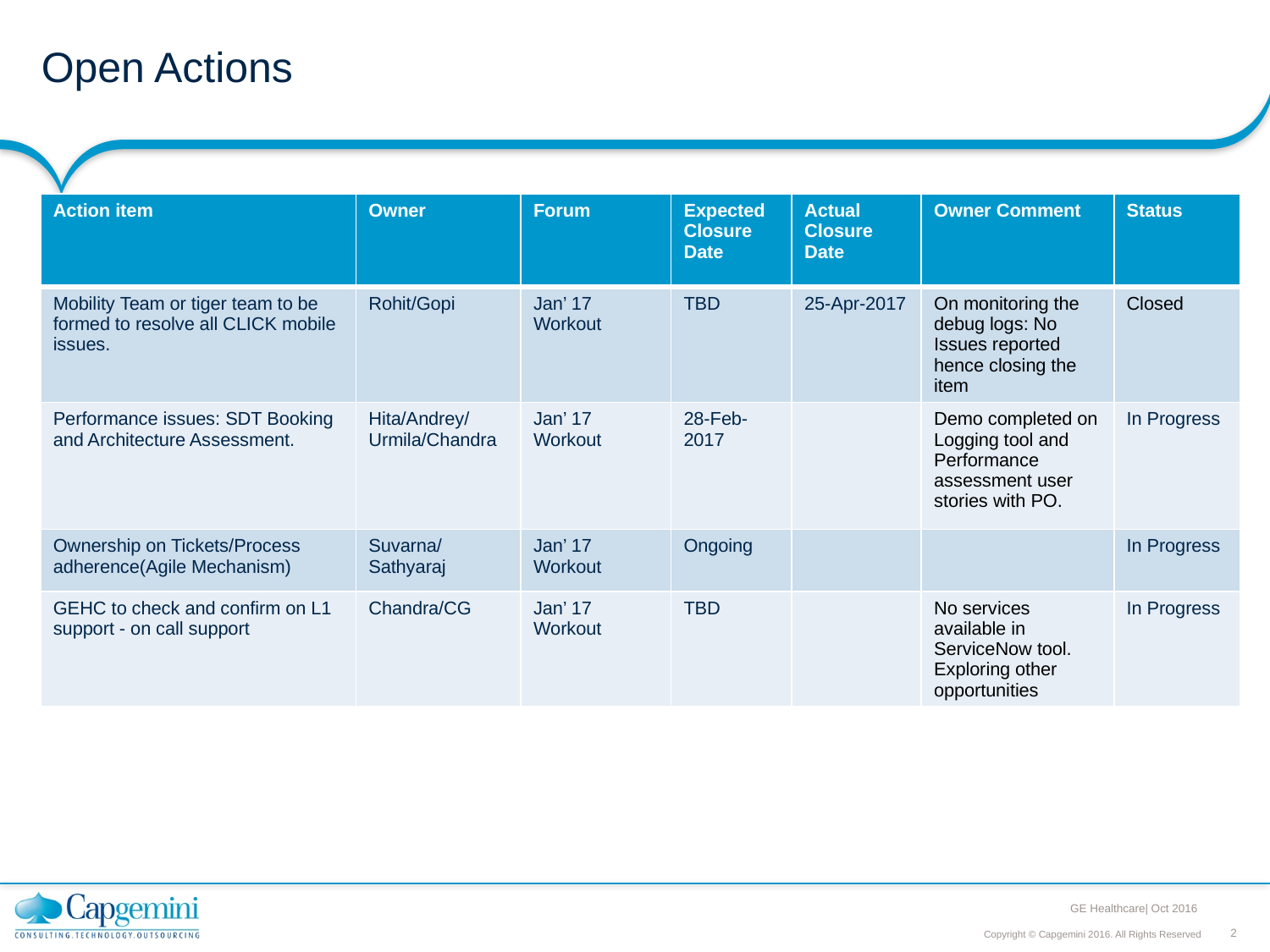

# Open Actions
| Action item | Owner | Forum | Expected Closure Date | Actual Closure Date | Owner Comment | Status |
| --- | --- | --- | --- | --- | --- | --- |
| Mobility Team or tiger team to be formed to resolve all CLICK mobile issues. | Rohit/Gopi | Jan’ 17 Workout | TBD | 25-Apr-2017 | On monitoring the debug logs: No Issues reported hence closing the item | Closed |
| Performance issues: SDT Booking and Architecture Assessment. | Hita/Andrey/Urmila/Chandra | Jan’ 17 Workout | 28-Feb-2017 |  | Demo completed on Logging tool and Performance assessment user stories with PO. | In Progress |
| Ownership on Tickets/Process adherence(Agile Mechanism) | Suvarna/Sathyaraj | Jan’ 17 Workout | Ongoing |  |  | In Progress |
| GEHC to check and confirm on L1 support - on call support | Chandra/CG | Jan’ 17 Workout | TBD |  | No services available in ServiceNow tool. Exploring other opportunities | In Progress |